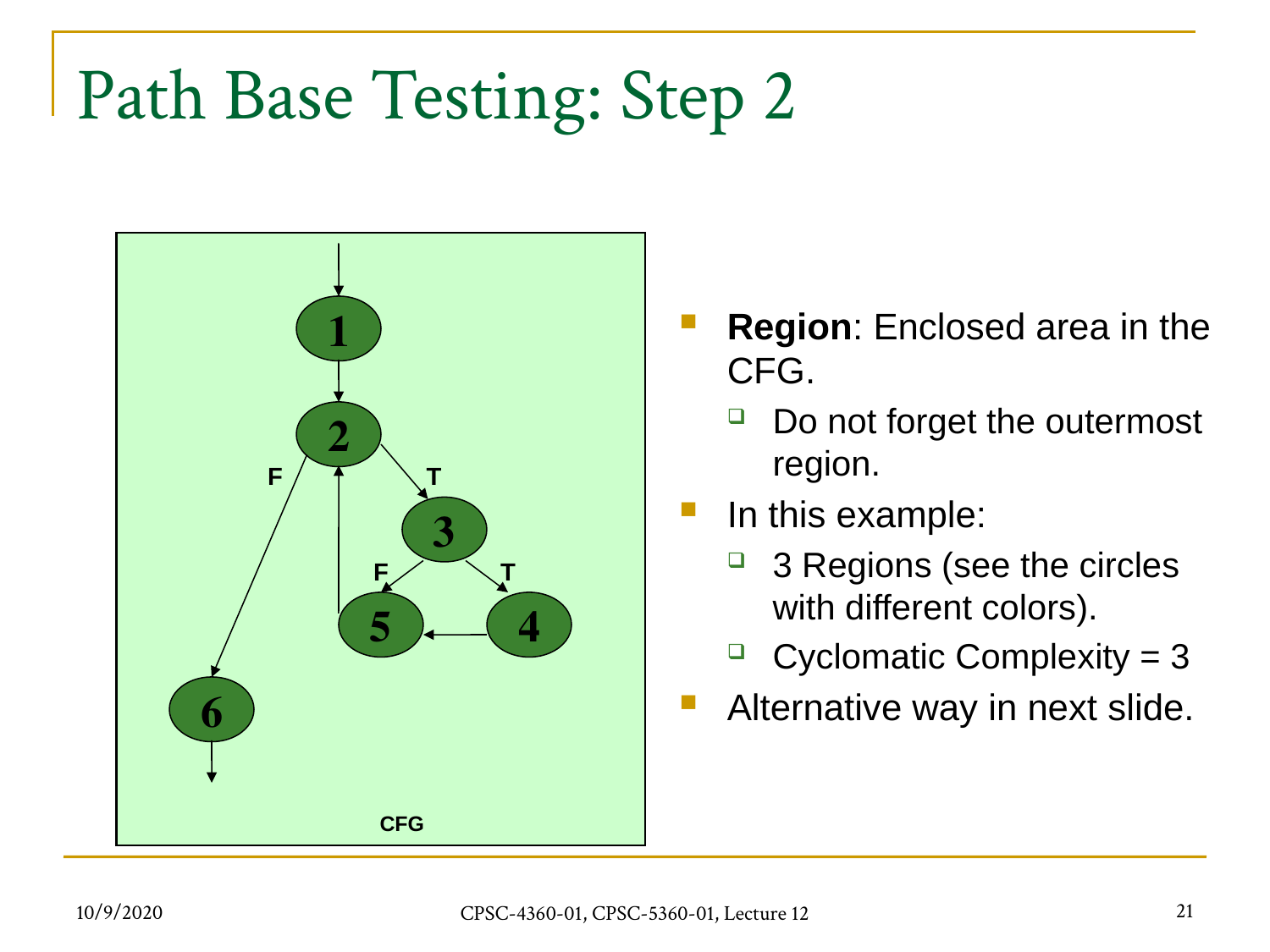

# Path Base Testing: Step 2

1

2

F
T

3
F
T

5
4

6

CFG
Region: Enclosed area in the CFG.
Do not forget the outermost region.
In this example:
3 Regions (see the circles with different colors).
Cyclomatic Complexity = 3
Alternative way in next slide.
10/9/2020
21
CPSC-4360-01, CPSC-5360-01, Lecture 12